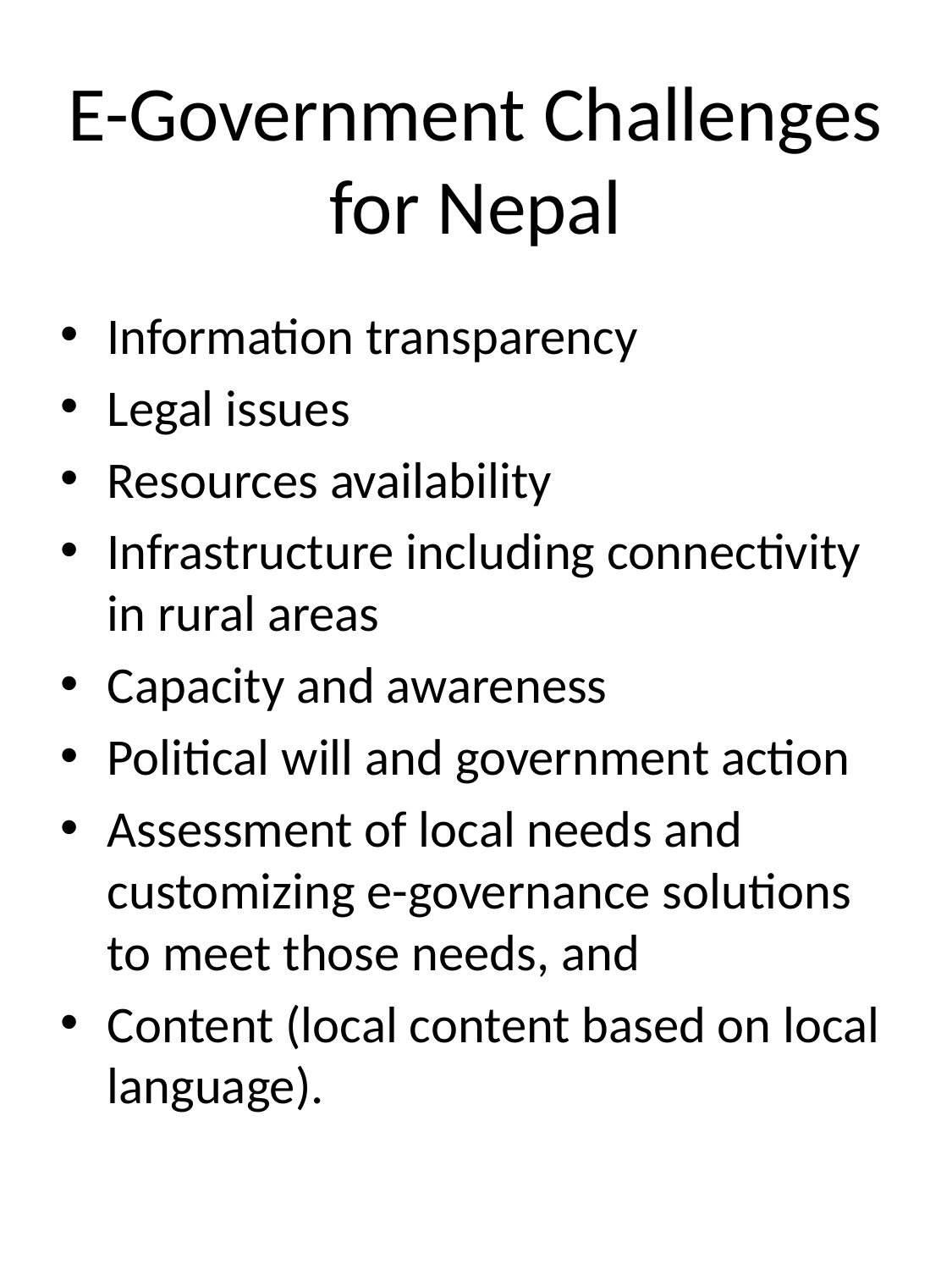

# E-Government Challenges for Nepal
Information transparency
Legal issues
Resources availability
Infrastructure including connectivity in rural areas
Capacity and awareness
Political will and government action
Assessment of local needs and customizing e-governance solutions to meet those needs, and
Content (local content based on local language).